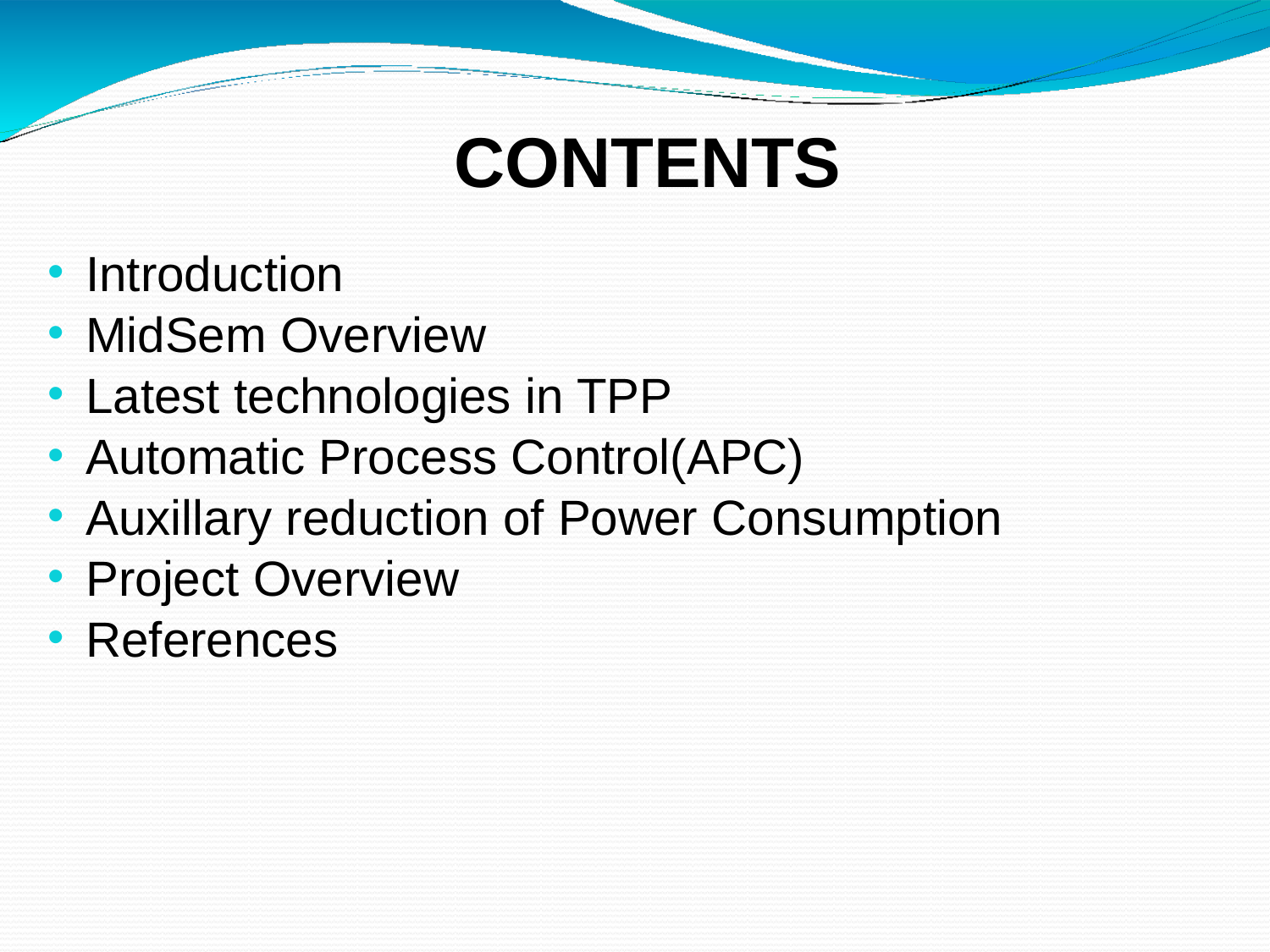

# CONTENTS
Introduction
MidSem Overview
Latest technologies in TPP
Automatic Process Control(APC)
Auxillary reduction of Power Consumption
Project Overview
References